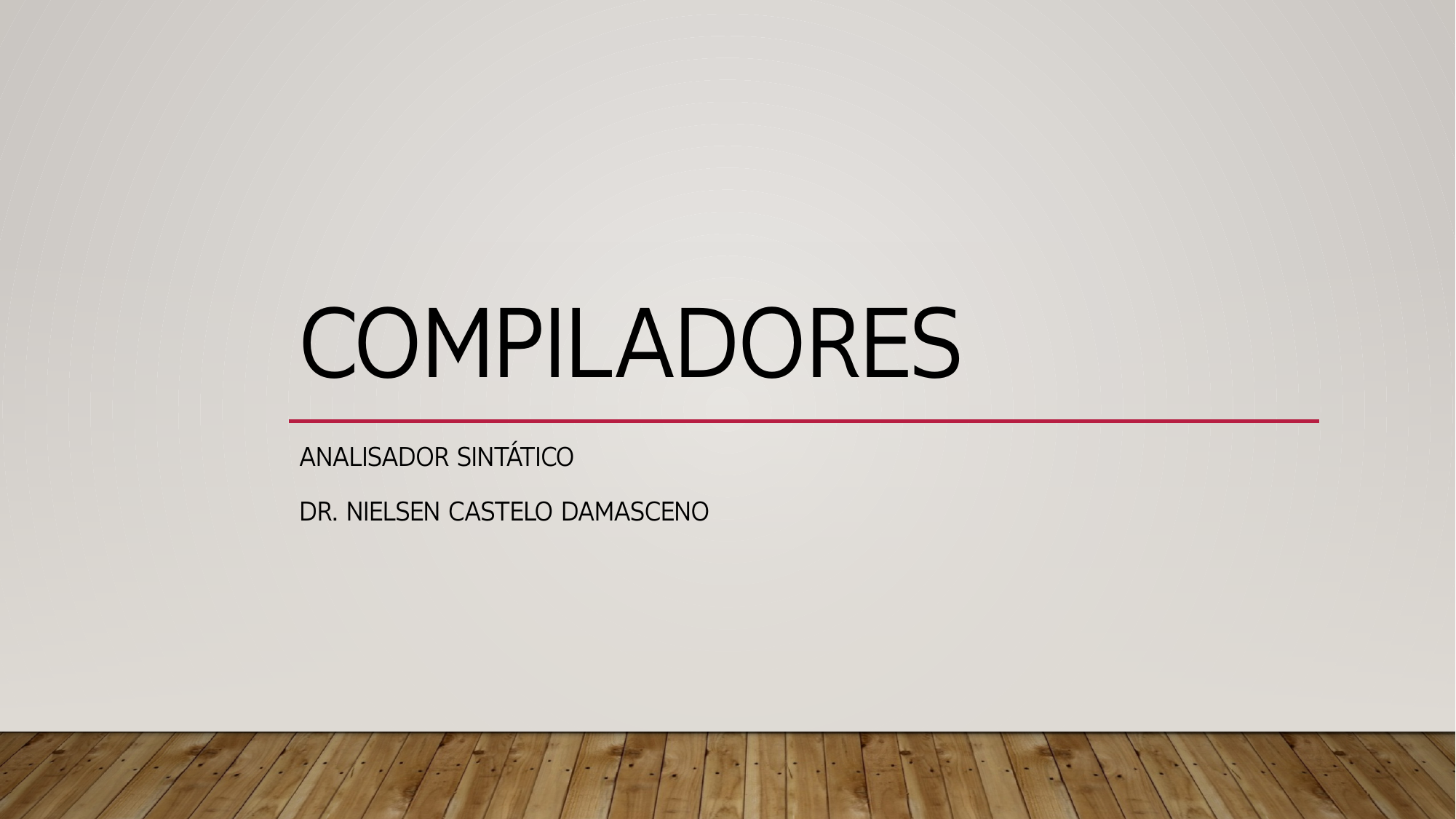

# Compiladores
Analisador sintático
Dr. Nielsen Castelo Damasceno